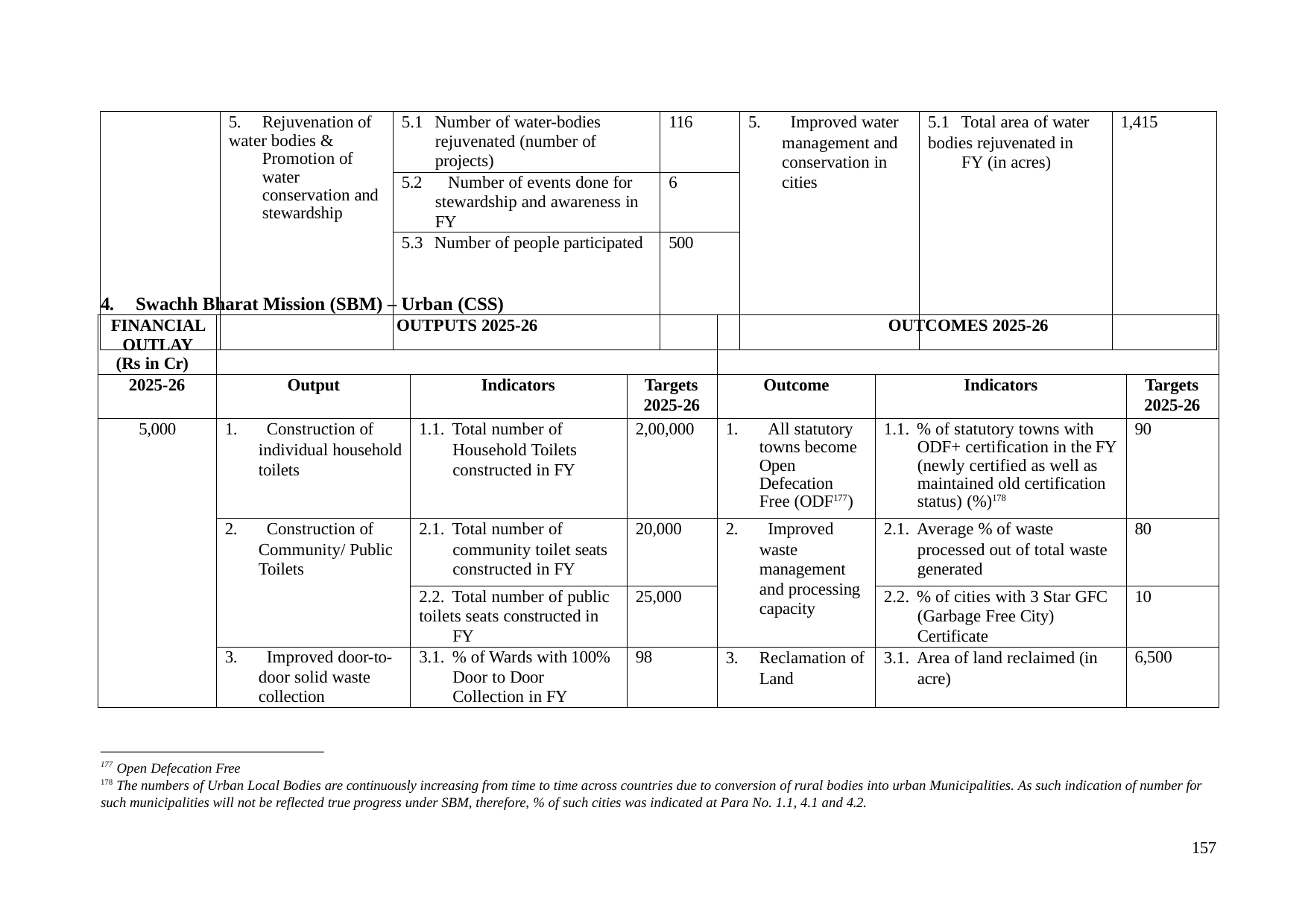

|  | 5. Rejuvenation of water bodies & Promotion of water conservation and stewardship | 5.1 Number of water-bodies rejuvenated (number of projects) | 116 | 5. Improved water management and conservation in cities | 5.1 Total area of water bodies rejuvenated in FY (in acres) | 1,415 |
| --- | --- | --- | --- | --- | --- | --- |
|  |  | 5.2 Number of events done for stewardship and awareness in FY | 6 |  |  |  |
|  |  | 5.3 Number of people participated | 500 |  |  |  |
4.	Swachh Bharat Mission (SBM) – Urban (CSS)
| FINANCIAL OUTLAY (Rs in Cr) | OUTPUTS 2025-26 |  |  | OUTCOMES 2025-26 |  |  |
| --- | --- | --- | --- | --- | --- | --- |
| 2025-26 | Output | Indicators | Targets 2025-26 | Outcome | Indicators | Targets 2025-26 |
| 5,000 | 1. Construction of individual household toilets | 1.1. Total number of Household Toilets constructed in FY | 2,00,000 | 1. All statutory towns become Open Defecation Free (ODF177) | 1.1. % of statutory towns with ODF+ certification in the FY (newly certified as well as maintained old certification status) (%)178 | 90 |
|  | 2. Construction of Community/ Public Toilets | 2.1. Total number of community toilet seats constructed in FY | 20,000 | 2. Improved waste management and processing capacity | 2.1. Average % of waste processed out of total waste generated | 80 |
|  |  | 2.2. Total number of public toilets seats constructed in FY | 25,000 |  | 2.2. % of cities with 3 Star GFC (Garbage Free City) Certificate | 10 |
|  | 3. Improved door-to- door solid waste collection | 3.1. % of Wards with 100% Door to Door Collection in FY | 98 | 3. Reclamation of Land | 3.1. Area of land reclaimed (in acre) | 6,500 |

177 Open Defecation Free
178 The numbers of Urban Local Bodies are continuously increasing from time to time across countries due to conversion of rural bodies into urban Municipalities. As such indication of number for such municipalities will not be reflected true progress under SBM, therefore, % of such cities was indicated at Para No. 1.1, 4.1 and 4.2.
157